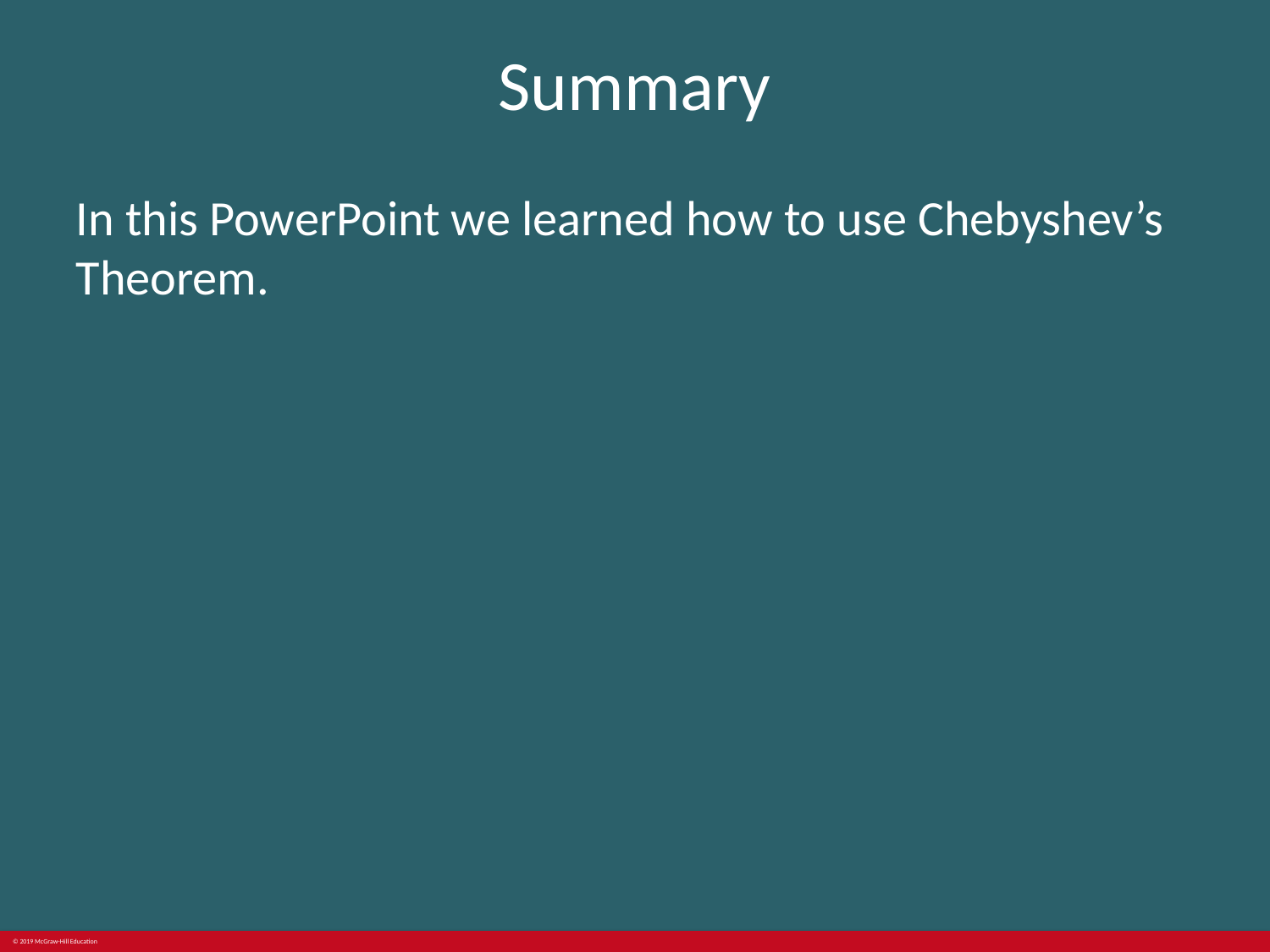

# Summary
In this PowerPoint we learned how to use Chebyshev’s Theorem.